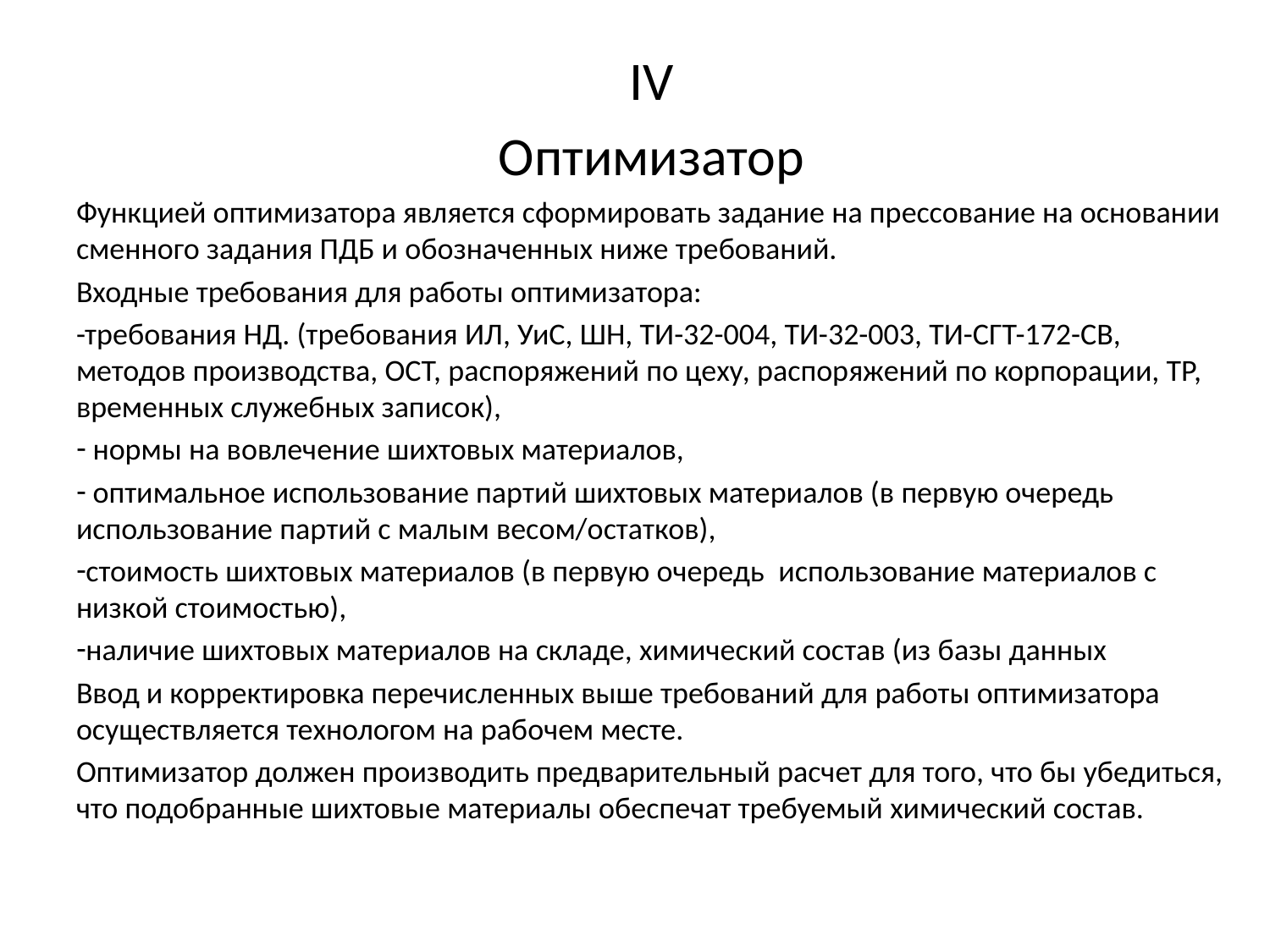

IV
Оптимизатор
Функцией оптимизатора является сформировать задание на прессование на основании сменного задания ПДБ и обозначенных ниже требований.
Входные требования для работы оптимизатора:
-требования НД. (требования ИЛ, УиС, ШН, ТИ-32-004, ТИ-32-003, ТИ-СГТ-172-СВ, методов производства, ОСТ, распоряжений по цеху, распоряжений по корпорации, ТР, временных служебных записок),
 нормы на вовлечение шихтовых материалов,
 оптимальное использование партий шихтовых материалов (в первую очередь использование партий с малым весом/остатков),
стоимость шихтовых материалов (в первую очередь  использование материалов с низкой стоимостью),
наличие шихтовых материалов на складе, химический состав (из базы данных
Ввод и корректировка перечисленных выше требований для работы оптимизатора  осуществляется технологом на рабочем месте.
Оптимизатор должен производить предварительный расчет для того, что бы убедиться, что подобранные шихтовые материалы обеспечат требуемый химический состав.